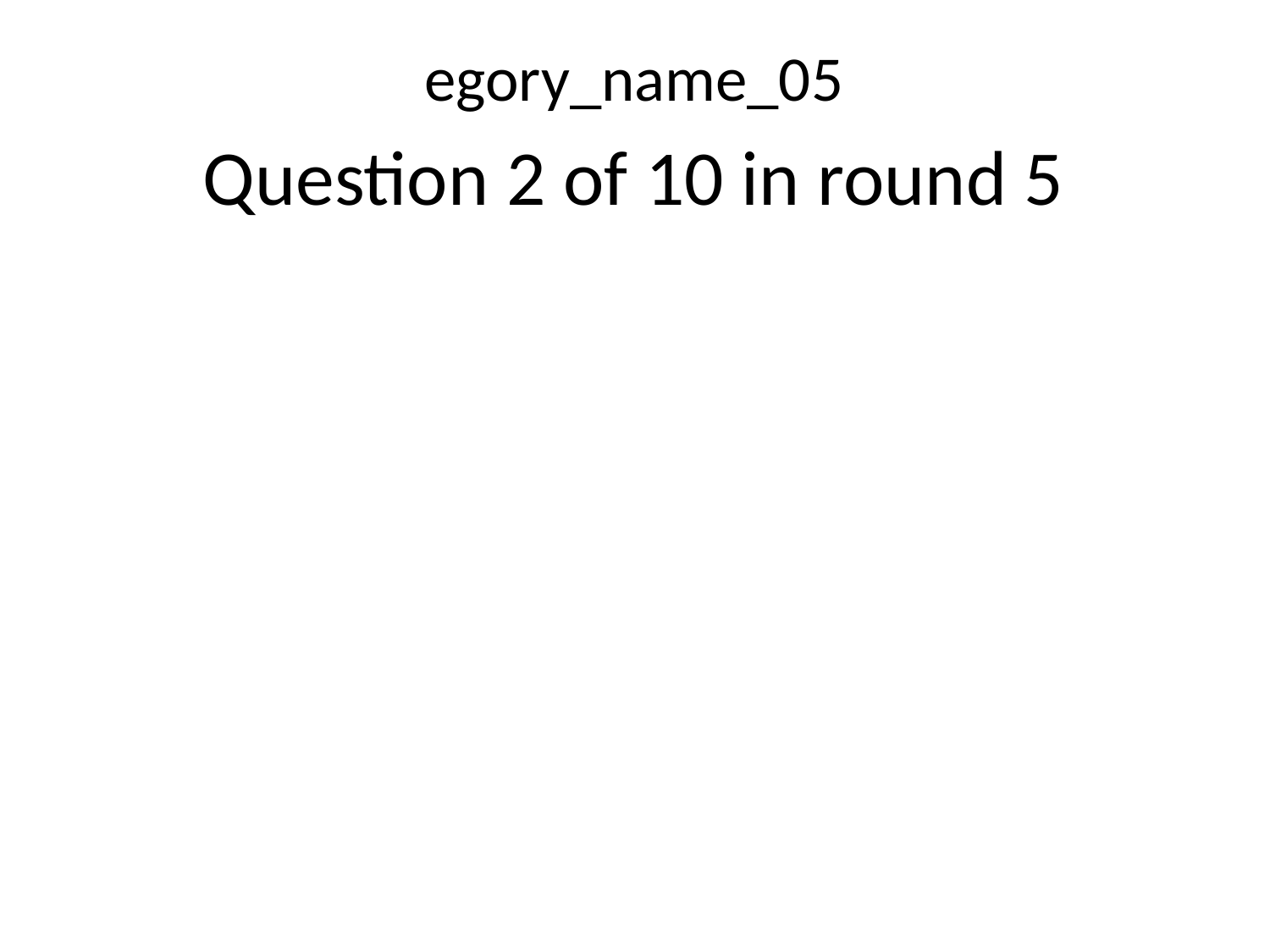

egory_name_05
Question 2 of 10 in round 5